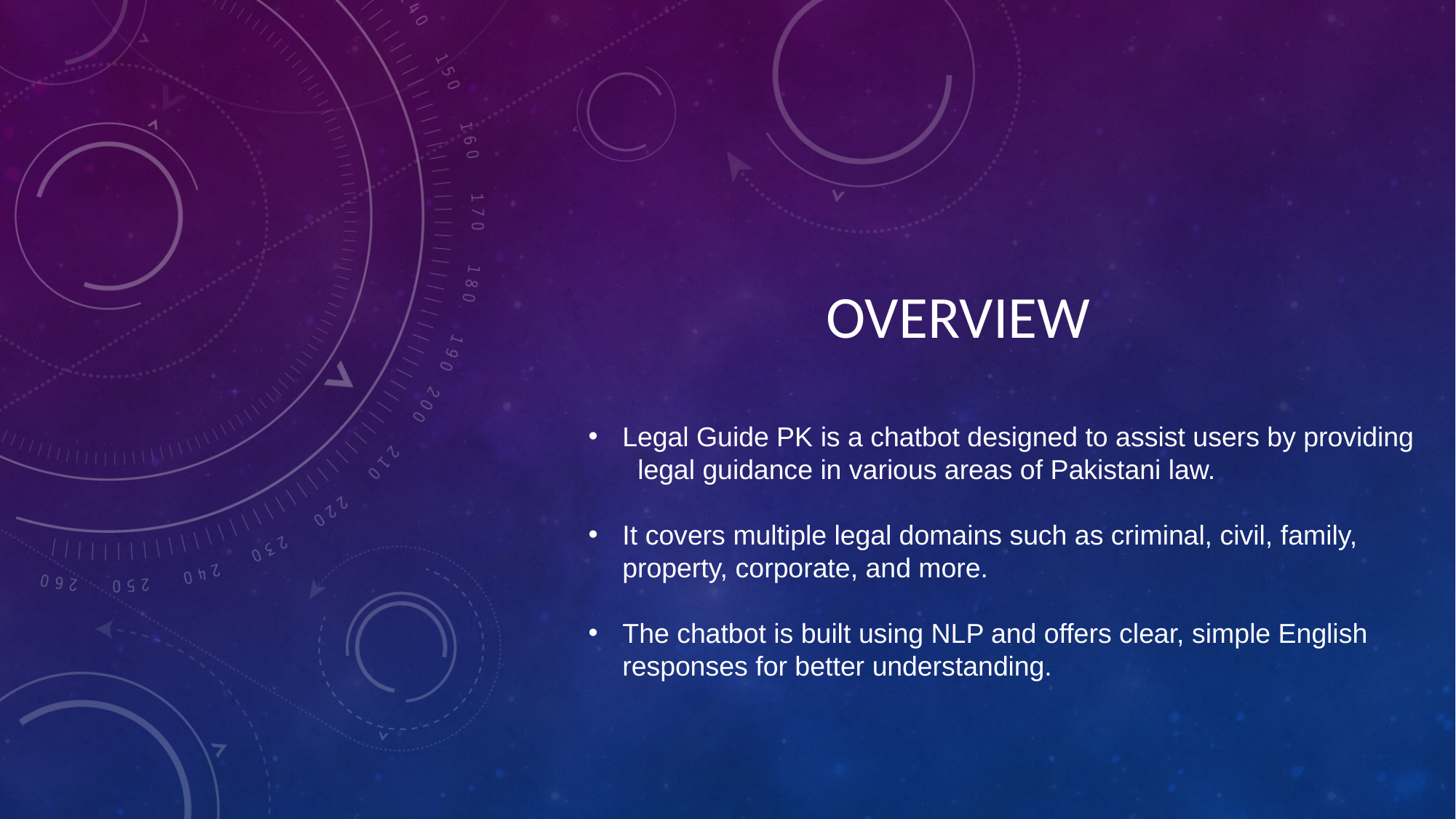

# Overview

Legal Guide PK is a chatbot designed to assist users by providing    legal guidance in various areas of Pakistani law.

It covers multiple legal domains such as criminal, civil, family, property, corporate, and more.

The chatbot is built using NLP and offers clear, simple English responses for better understanding.